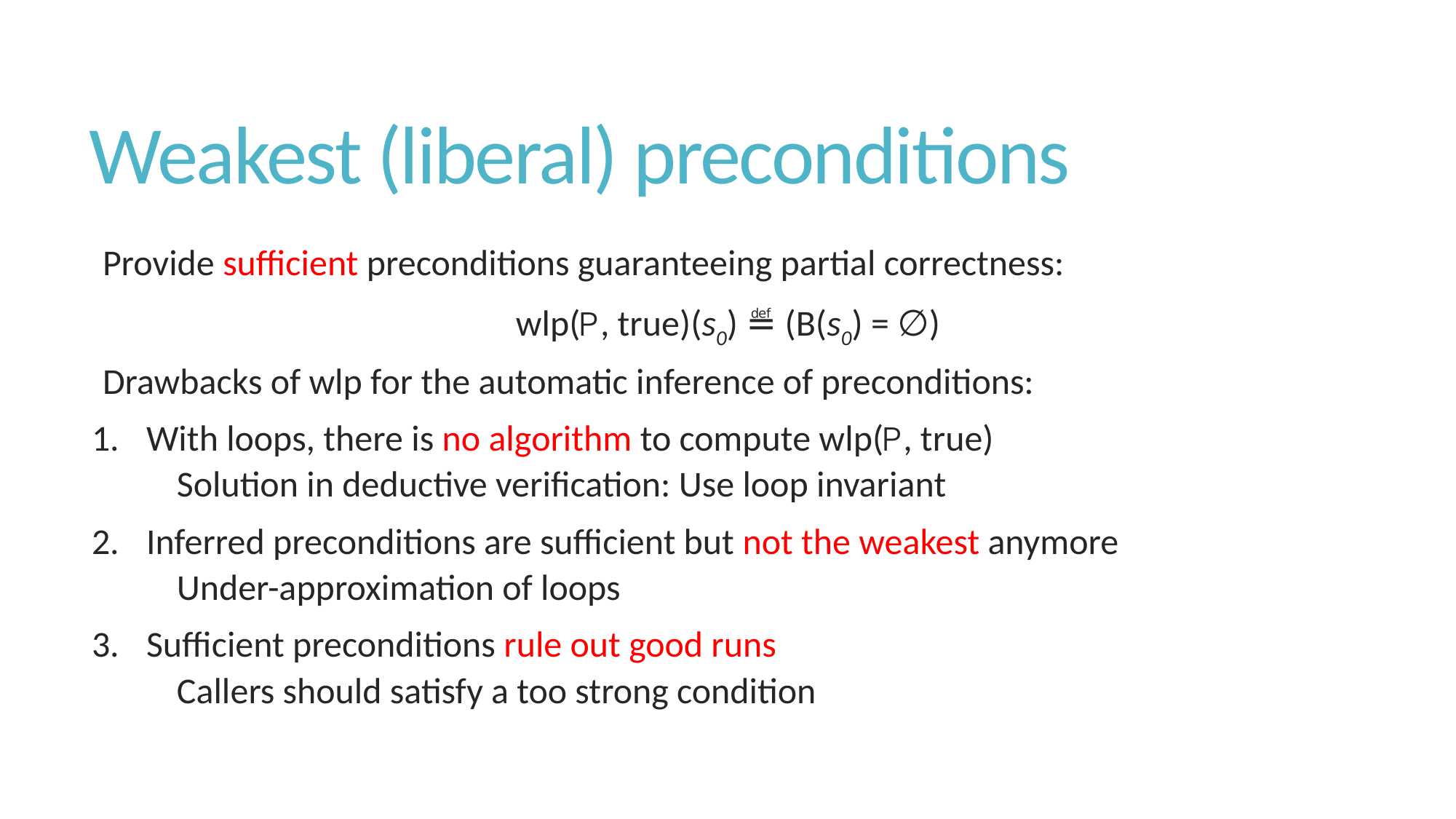

# Weakest (liberal) preconditions
Provide sufficient preconditions guaranteeing partial correctness:
wlp(P, true)(s0) ≝ (B(s0) = ∅)
Drawbacks of wlp for the automatic inference of preconditions:
With loops, there is no algorithm to compute wlp(P, true)
Solution in deductive verification: Use loop invariant
Inferred preconditions are sufficient but not the weakest anymore
Under-approximation of loops
Sufficient preconditions rule out good runs
Callers should satisfy a too strong condition